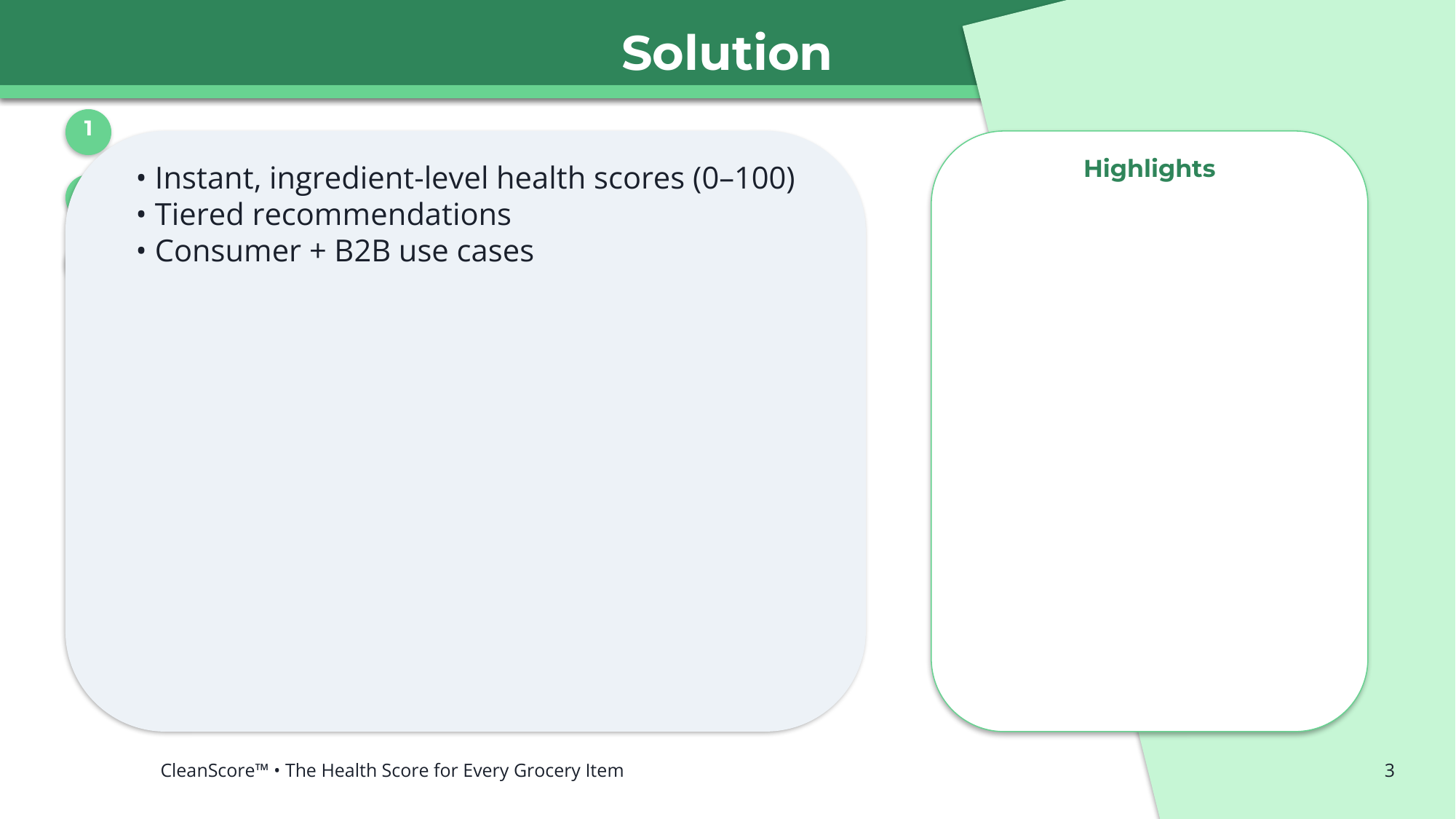

Solution

1

Highlights
• Instant, ingredient-level health scores (0–100)
• Tiered recommendations
• Consumer + B2B use cases

2

3
CleanScore™ • The Health Score for Every Grocery Item
3